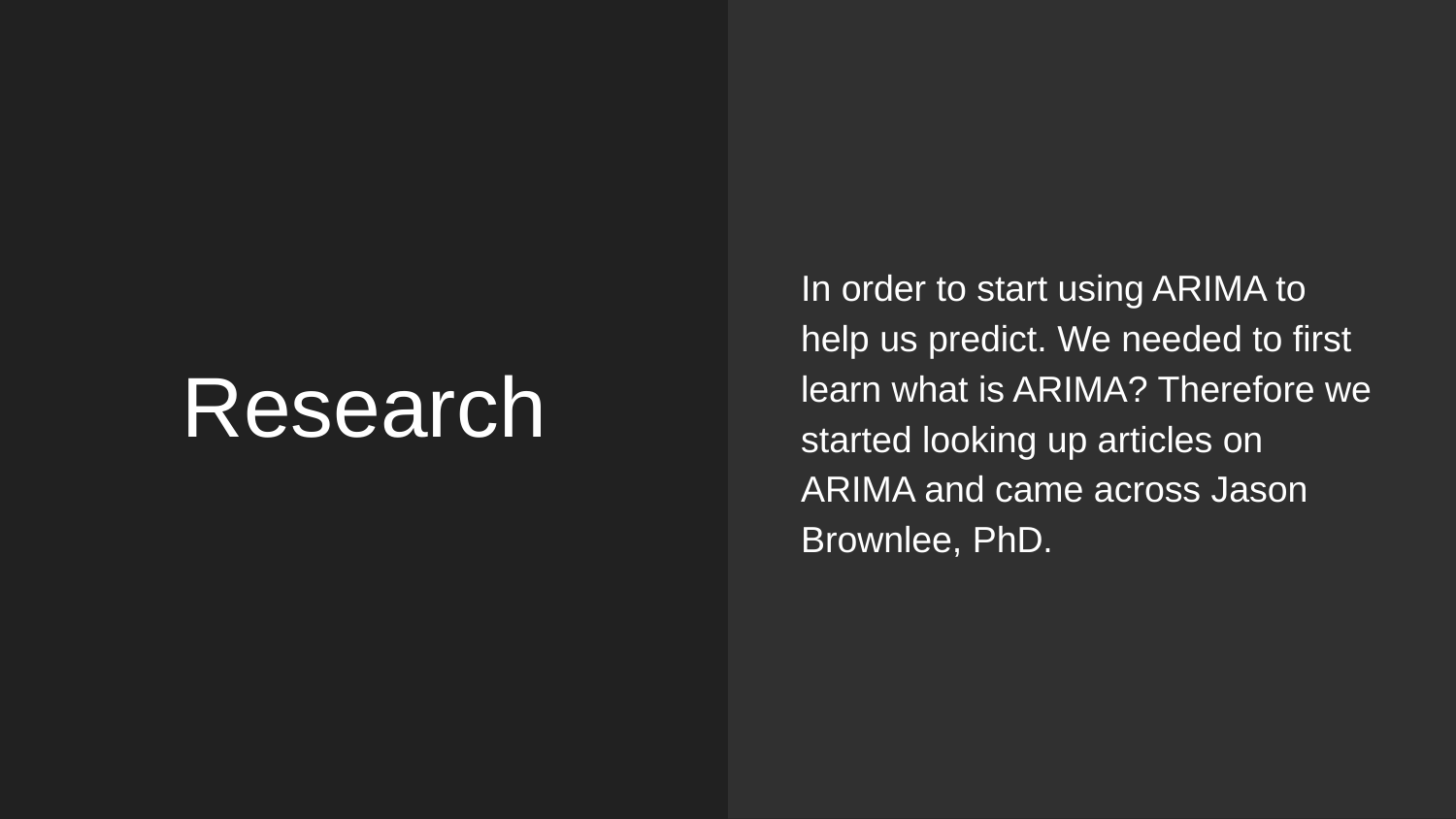

In order to start using ARIMA to help us predict. We needed to first learn what is ARIMA? Therefore we started looking up articles on ARIMA and came across Jason Brownlee, PhD.
# Research